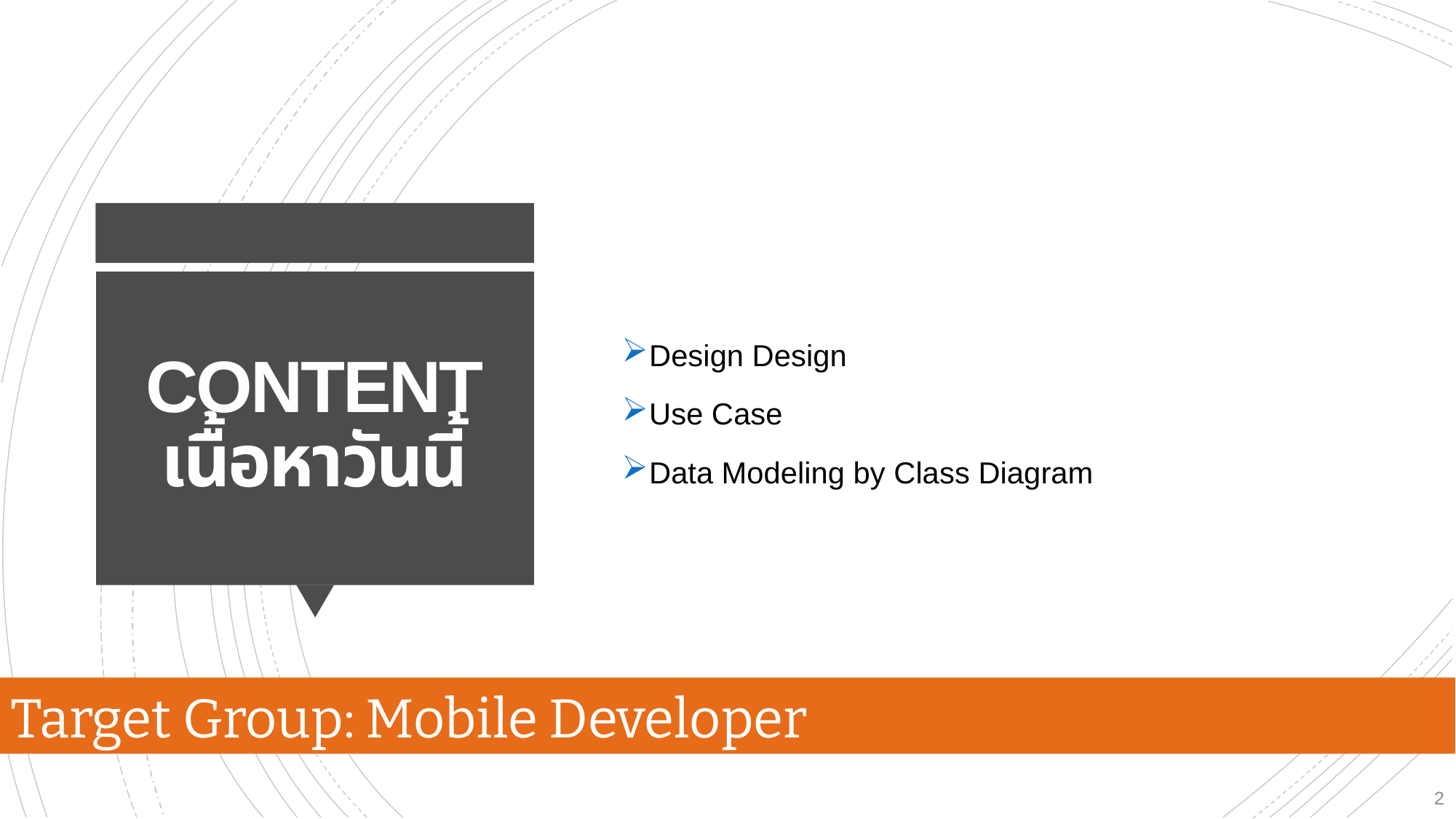

Design Design
Use Case
Data Modeling by Class Diagram
# CONTENT เนื้อหาวันนี้
Target Group: Mobile Developer
2